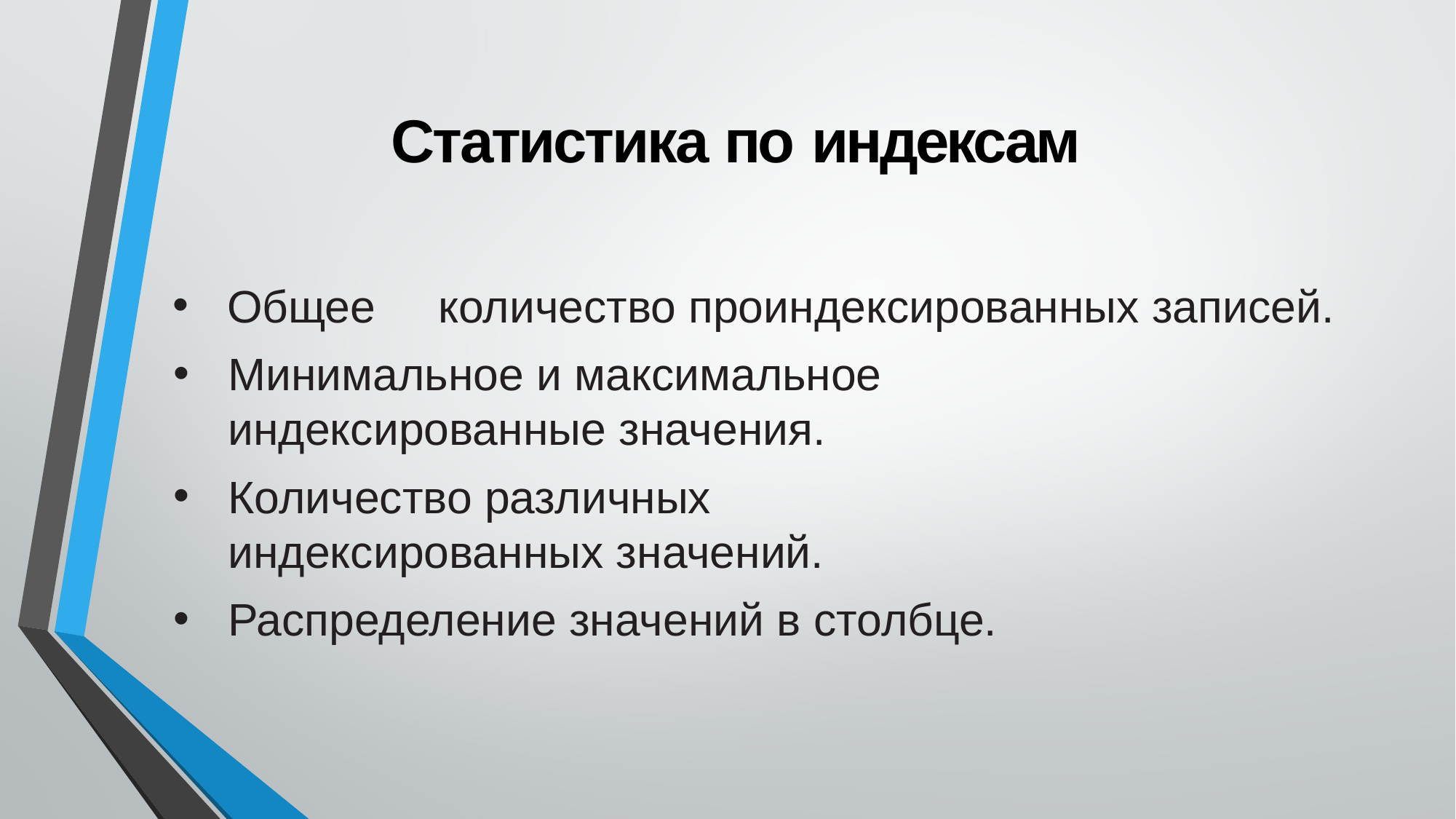

# Статистика по индексам
Общее	количество проиндексированных записей.
Минимальное и максимальное  индексированные значения.
Количество различных индексированных значений.
Распределение значений в столбце.